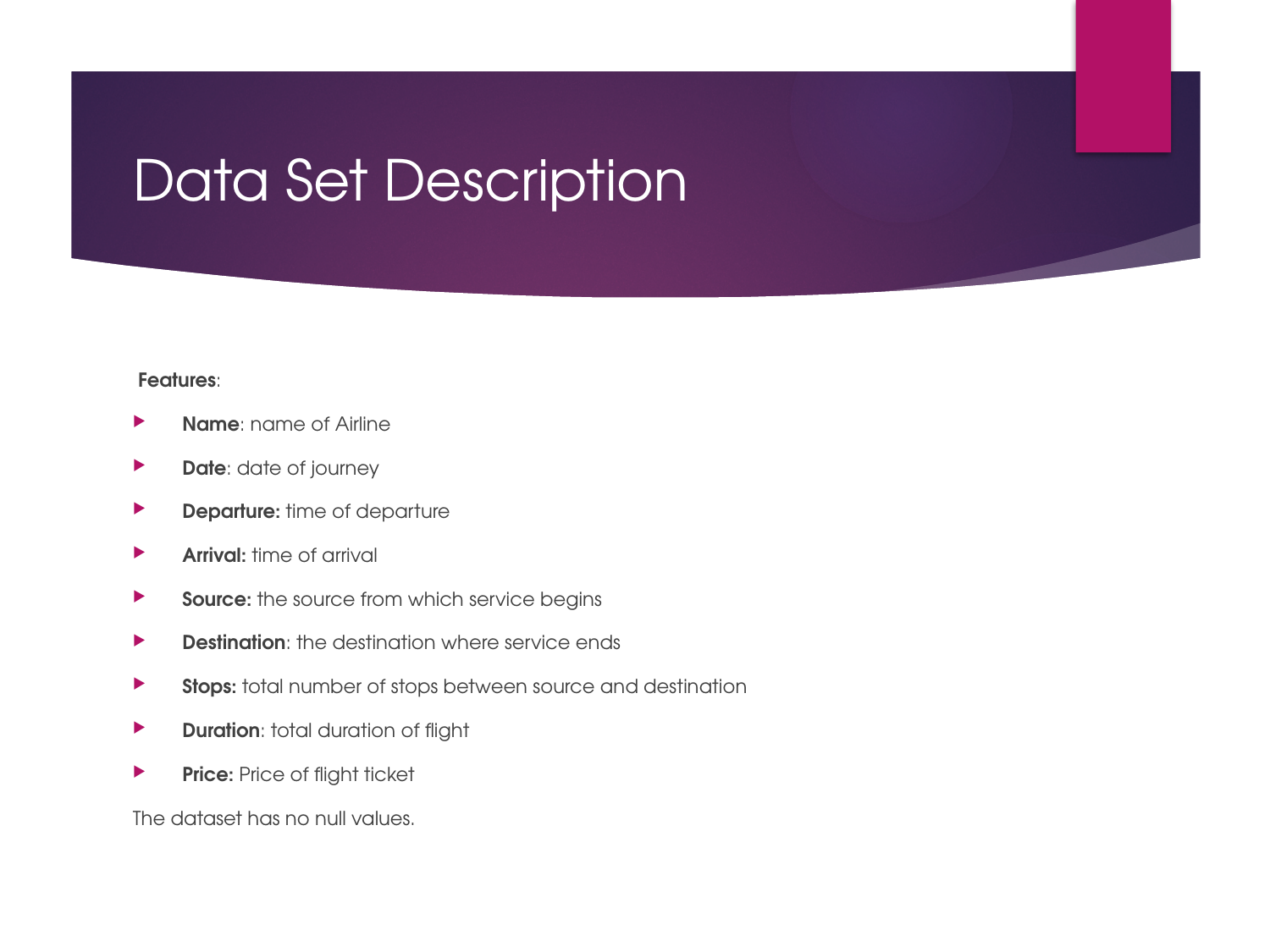

# Data Set Description
 Features:
Name: name of Airline
Date: date of journey
Departure: time of departure
Arrival: time of arrival
Source: the source from which service begins
Destination: the destination where service ends
Stops: total number of stops between source and destination
Duration: total duration of flight
Price: Price of flight ticket
The dataset has no null values.